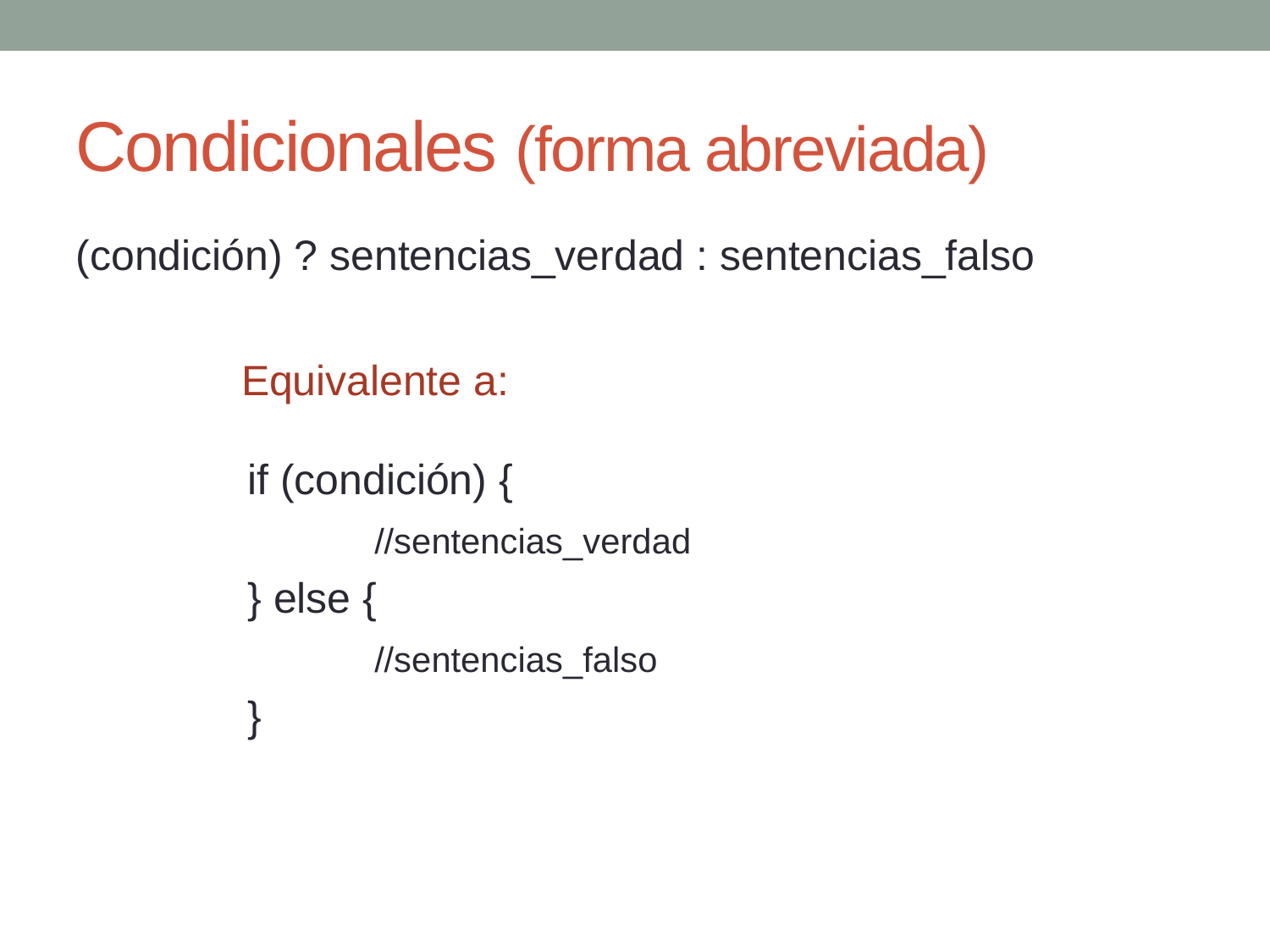

Condicionales (forma abreviada)
(condición) ? sentencias_verdad : sentencias_falso

Equivalente a:
if (condición) {
	//sentencias_verdad
} else {
	//sentencias_falso
}